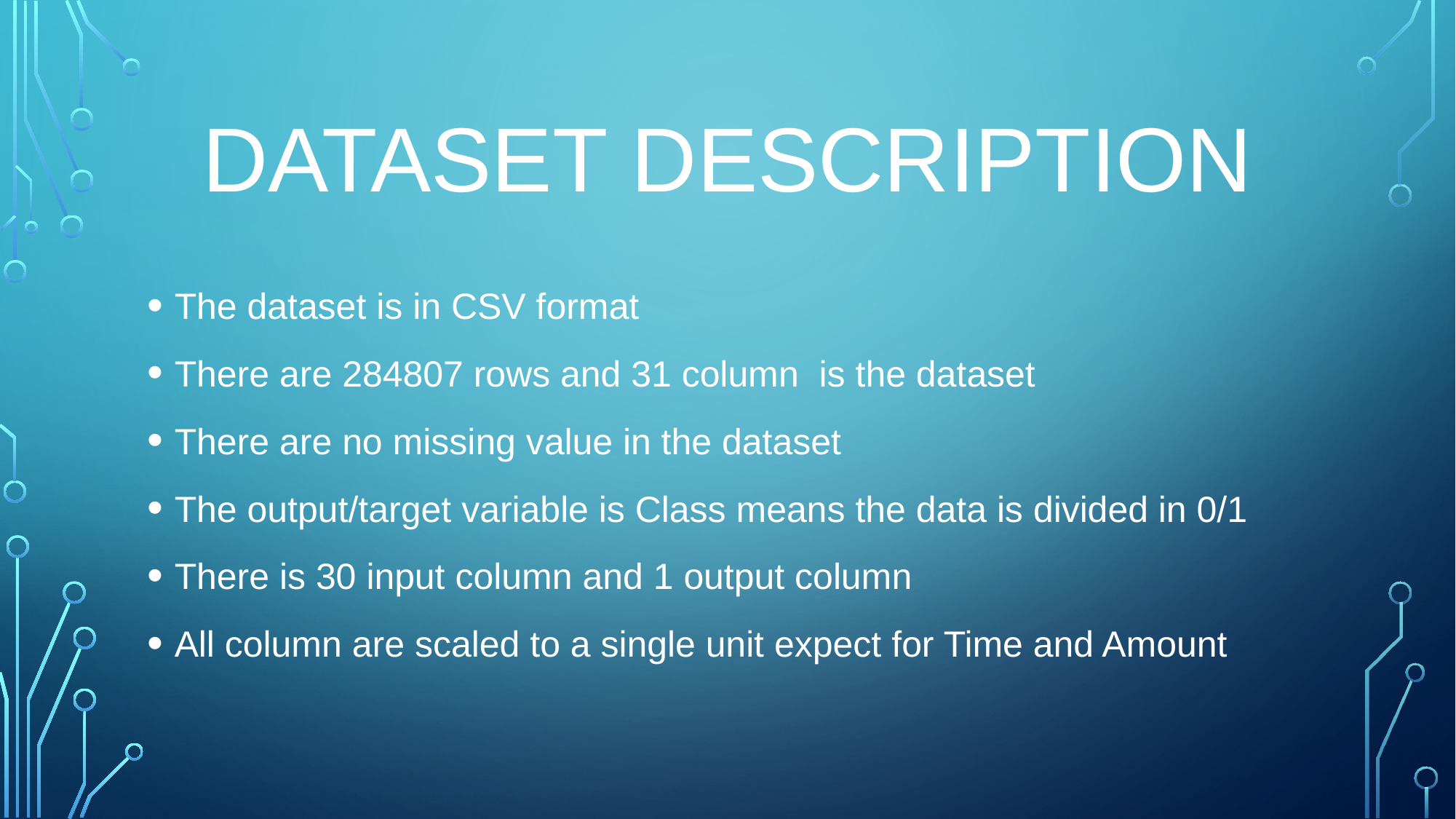

# Dataset description
The dataset is in CSV format
There are 284807 rows and 31 column  is the dataset
There are no missing value in the dataset
The output/target variable is Class means the data is divided in 0/1
There is 30 input column and 1 output column
All column are scaled to a single unit expect for Time and Amount